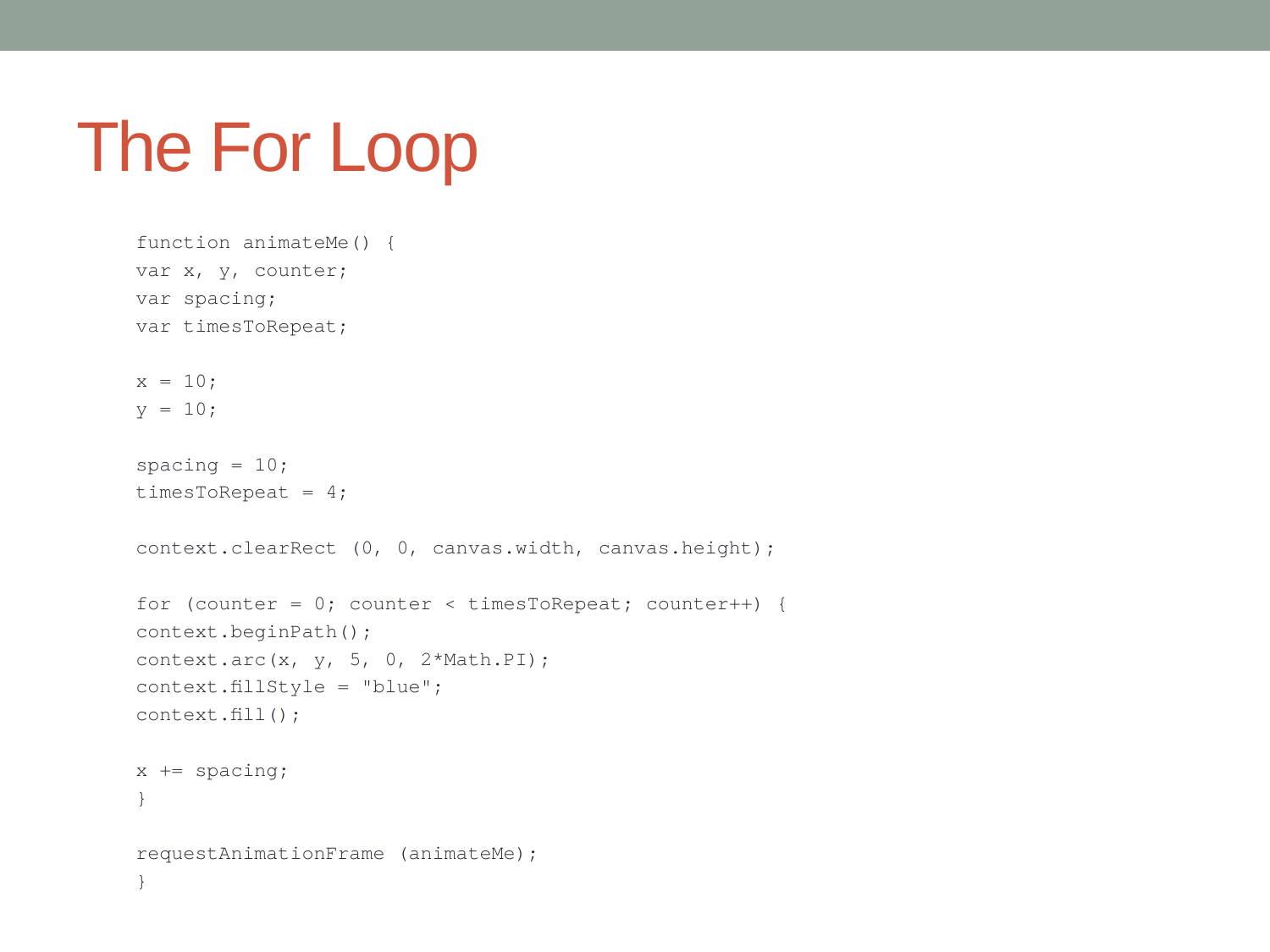

# The For Loop
	function animateMe() {
		var x, y, counter;
		var spacing;
		var timesToRepeat;

		x = 10;
		y = 10;

		spacing = 10;
		timesToRepeat = 4;

		context.clearRect (0, 0, canvas.width, canvas.height);

		for (counter = 0; counter < timesToRepeat; counter++) {
			context.beginPath();
			context.arc(x, y, 5, 0, 2*Math.PI);
			context.fillStyle = "blue";
			context.fill();

			x += spacing;
		}

		requestAnimationFrame (animateMe);
	}